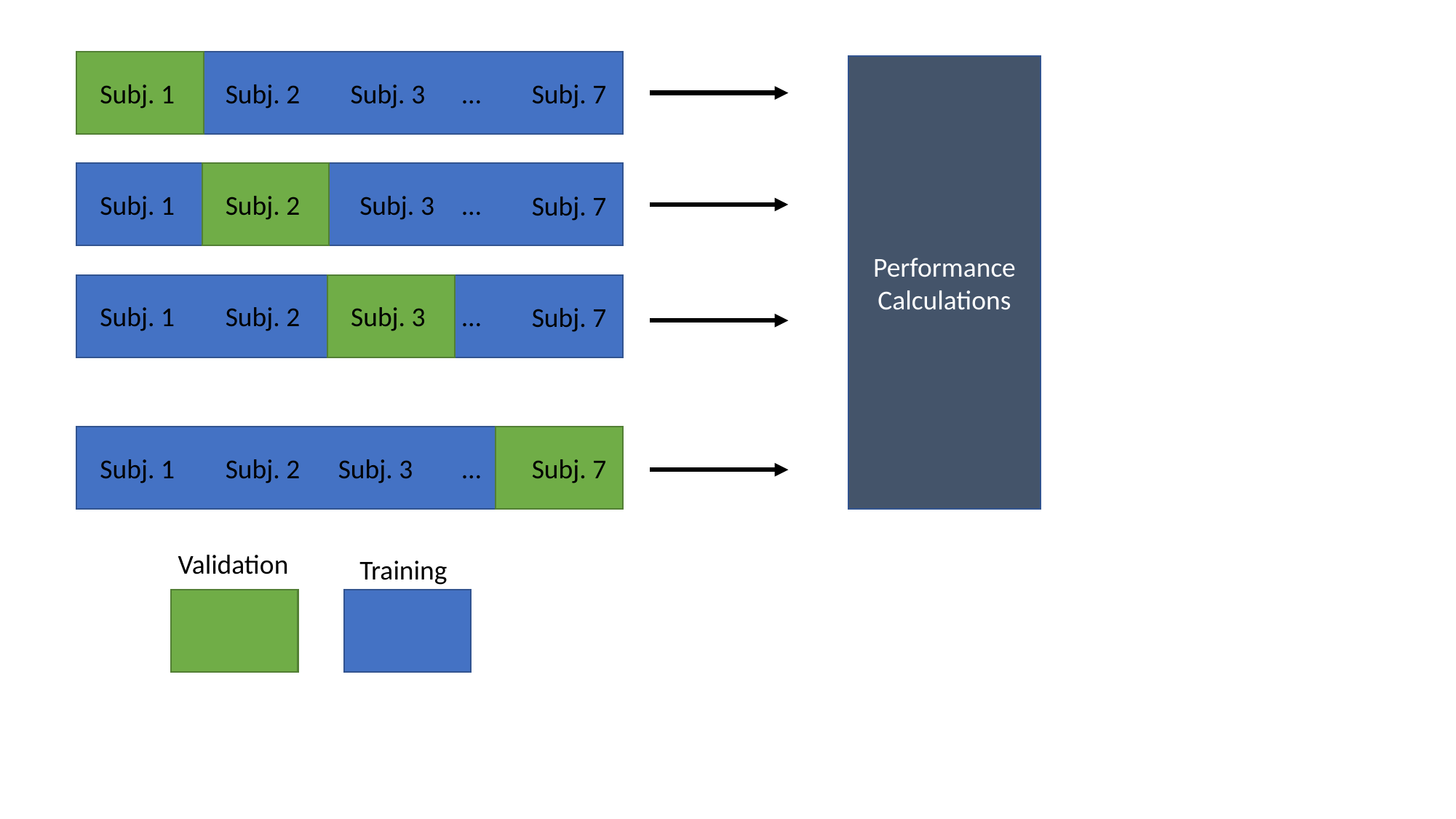

Performance Calculations
Subj. 1
Subj. 2
Subj. 3
…
Subj. 7

Subj. 1
Subj. 2
Subj. 3
…
Subj. 7

Subj. 1
Subj. 2
Subj. 3
…
Subj. 7

Subj. 1
Subj. 2
Subj. 3
…
Subj. 7
Validation
Training